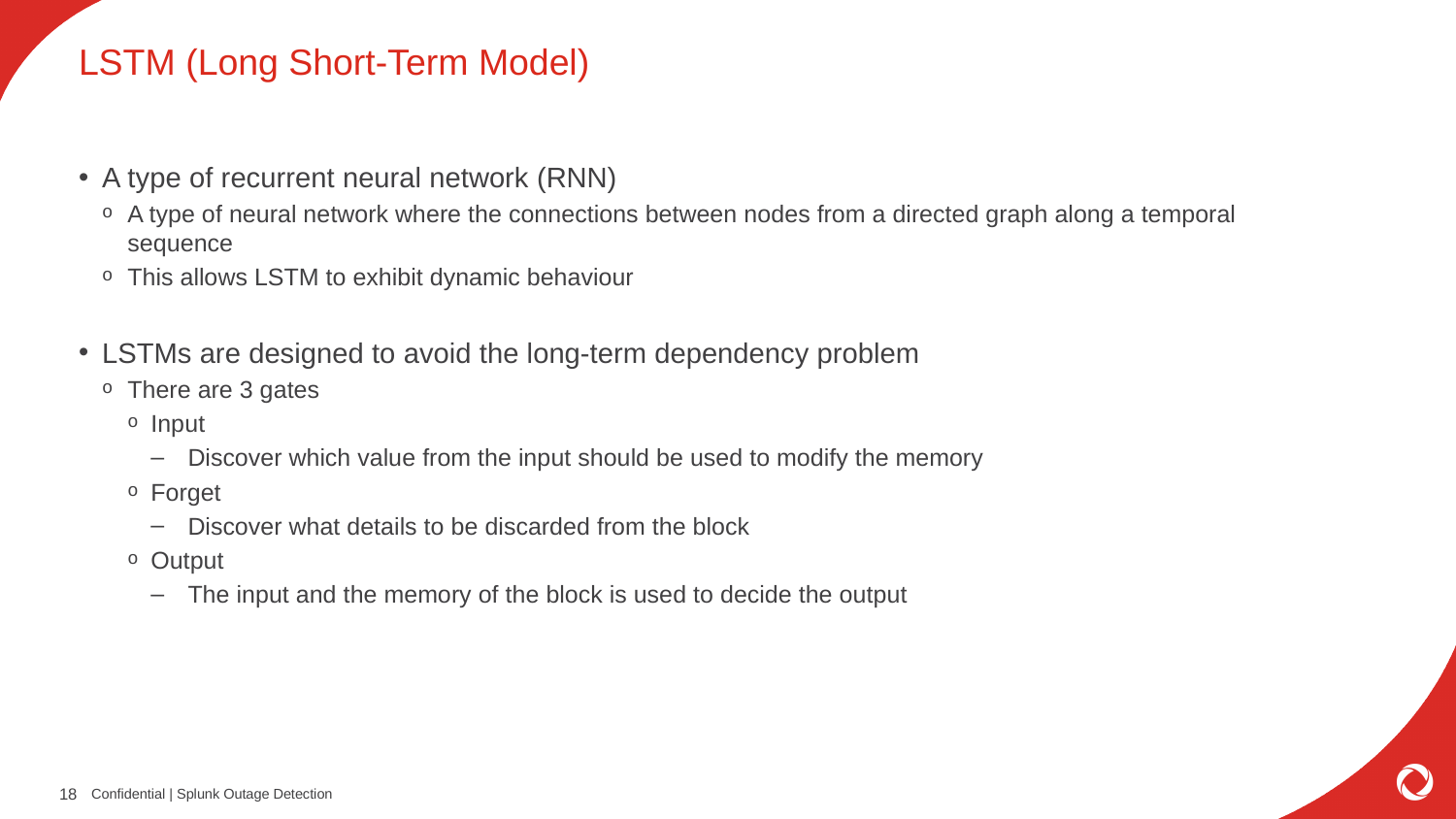

# LSTM (Long Short-Term Model)
A type of recurrent neural network (RNN)
A type of neural network where the connections between nodes from a directed graph along a temporal sequence
This allows LSTM to exhibit dynamic behaviour

LSTMs are designed to avoid the long-term dependency problem
There are 3 gates
Input
Discover which value from the input should be used to modify the memory
Forget
Discover what details to be discarded from the block
Output
The input and the memory of the block is used to decide the output

Confidential | Splunk Outage Detection